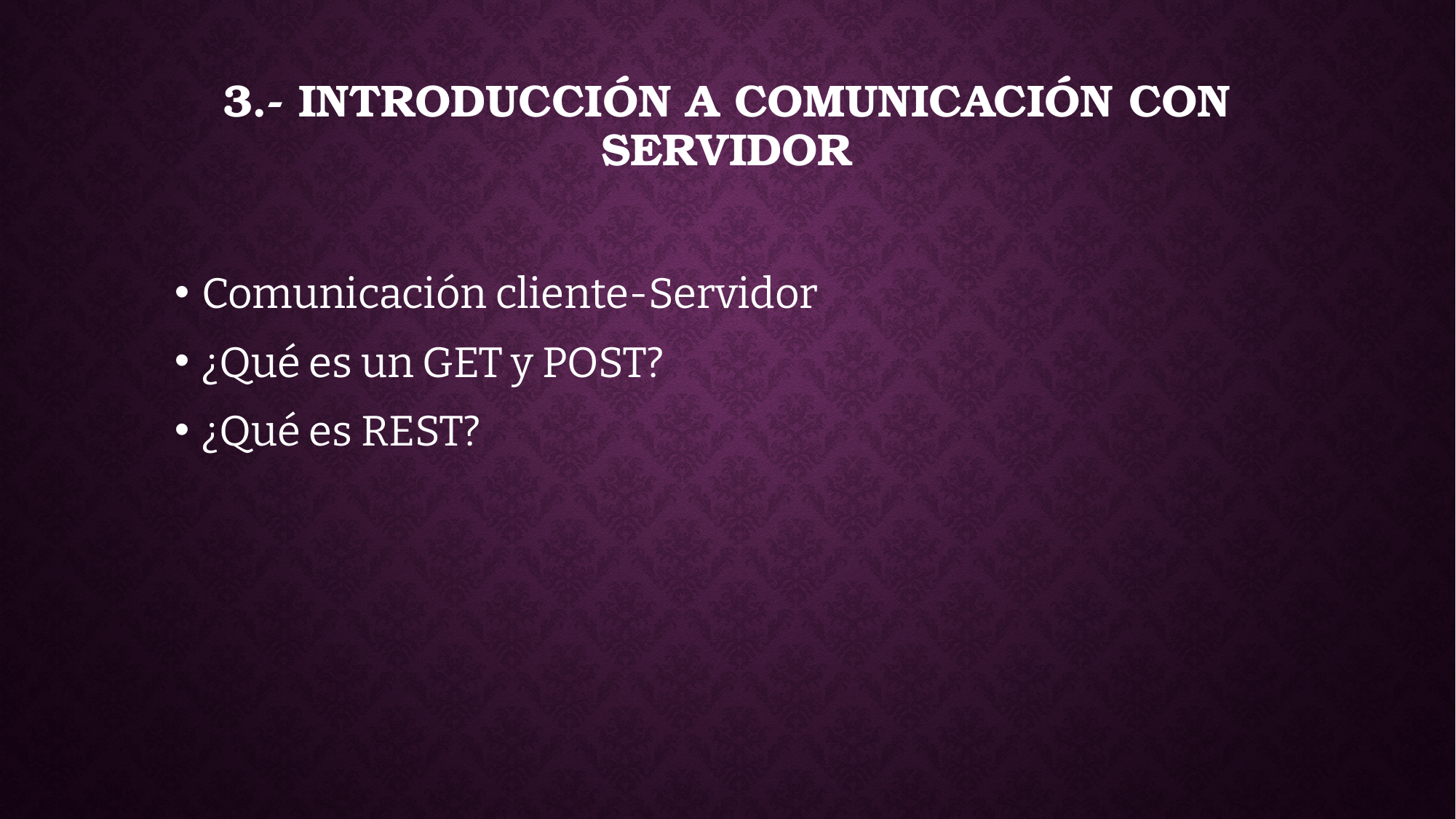

# 3.- Introducción a comunicación con Servidor
Comunicación cliente-Servidor
¿Qué es un GET y POST?
¿Qué es REST?